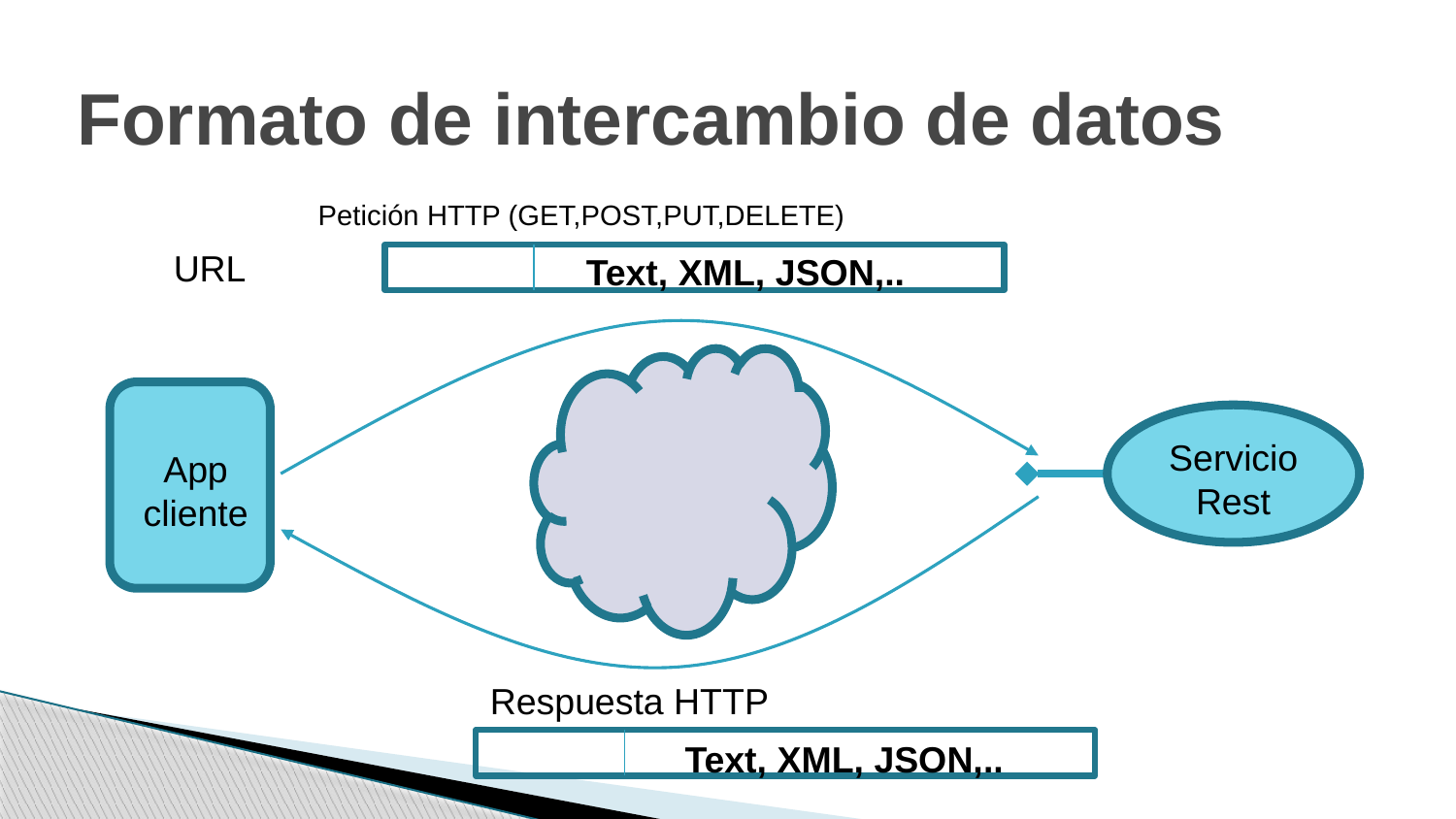

Formato de intercambio de datos
Petición HTTP (GET,POST,PUT,DELETE)
URL
Text, XML, JSON,..

Servicio Rest
App cliente

Respuesta HTTP
Text, XML, JSON,..